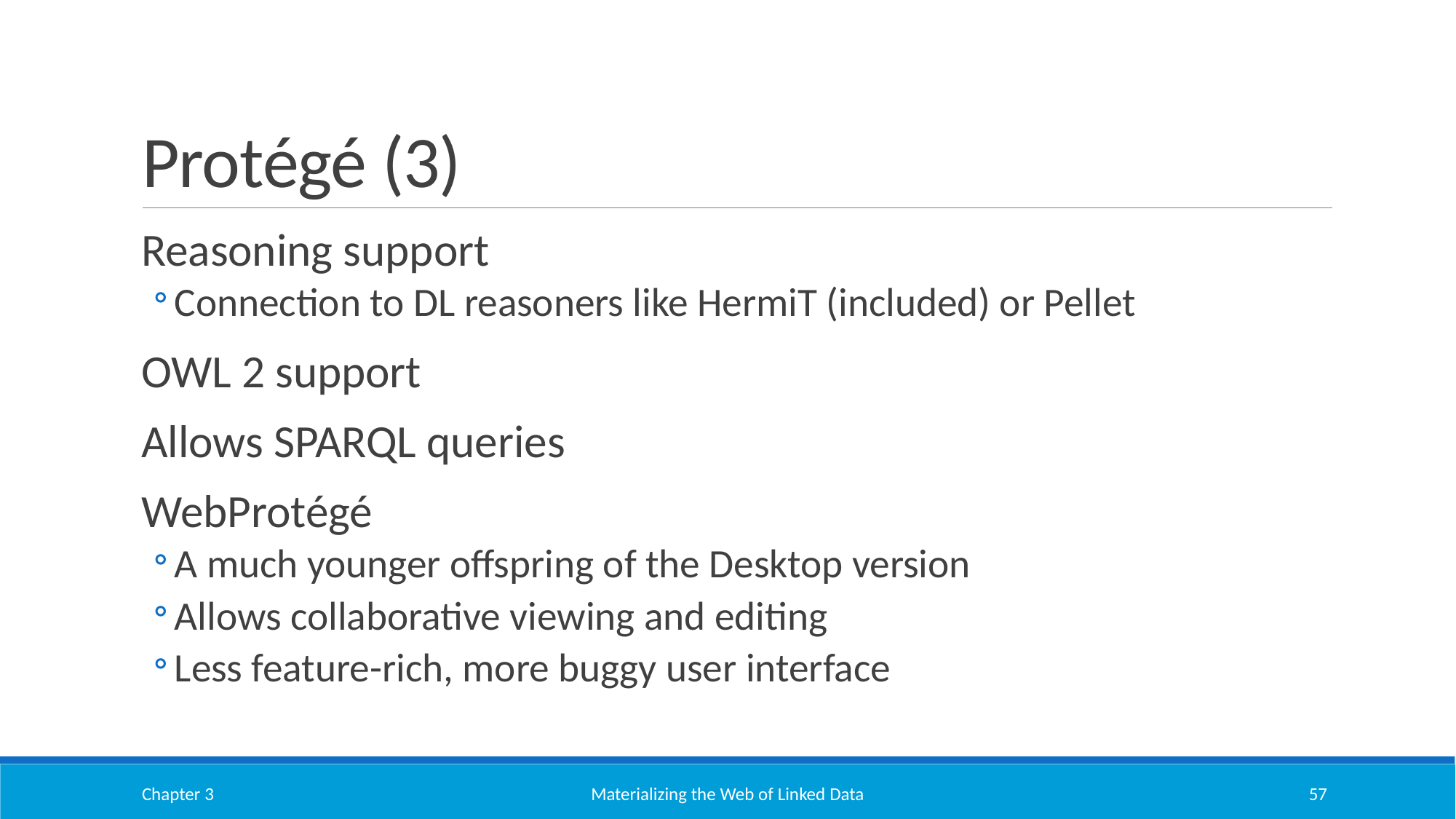

# Protégé (3)
Reasoning support
Connection to DL reasoners like HermiT (included) or Pellet
OWL 2 support
Allows SPARQL queries
WebProtégé
A much younger offspring of the Desktop version
Allows collaborative viewing and editing
Less feature-rich, more buggy user interface

Chapter 3
Materializing the Web of Linked Data
57